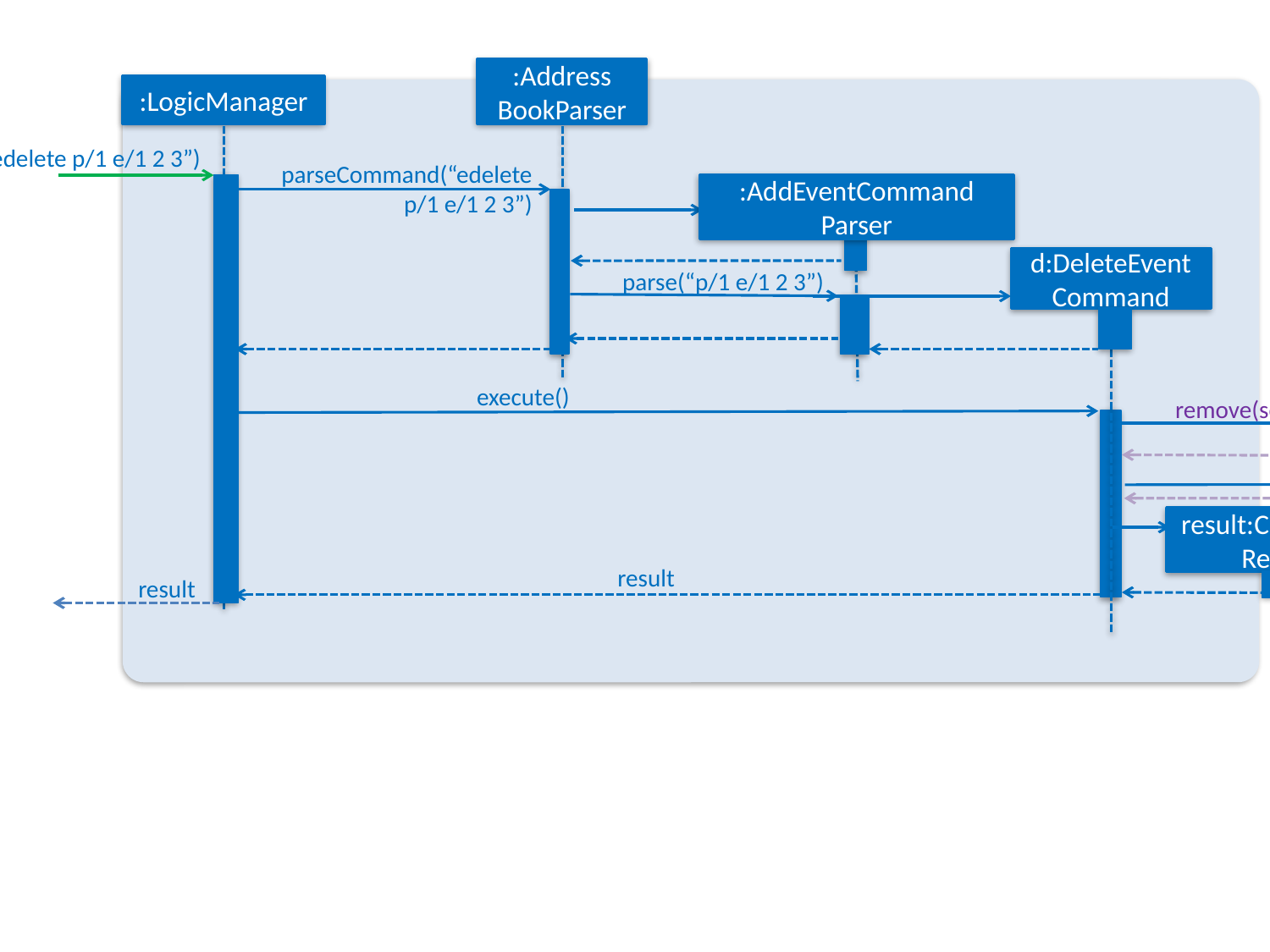

:Address
BookParser
:LogicManager
Logic
:UniqueScheduleList
:Model
execute(“edelete p/1 e/1 2 3”)
parseCommand(“edelete p/1 e/1 2 3”)

:AddEventCommand
Parser

d:DeleteEvent Command
parse(“p/1 e/1 2 3”)

execute()
remove(schedules)

updatePerson(target, editedPerson)

result:Command
Result
result

result